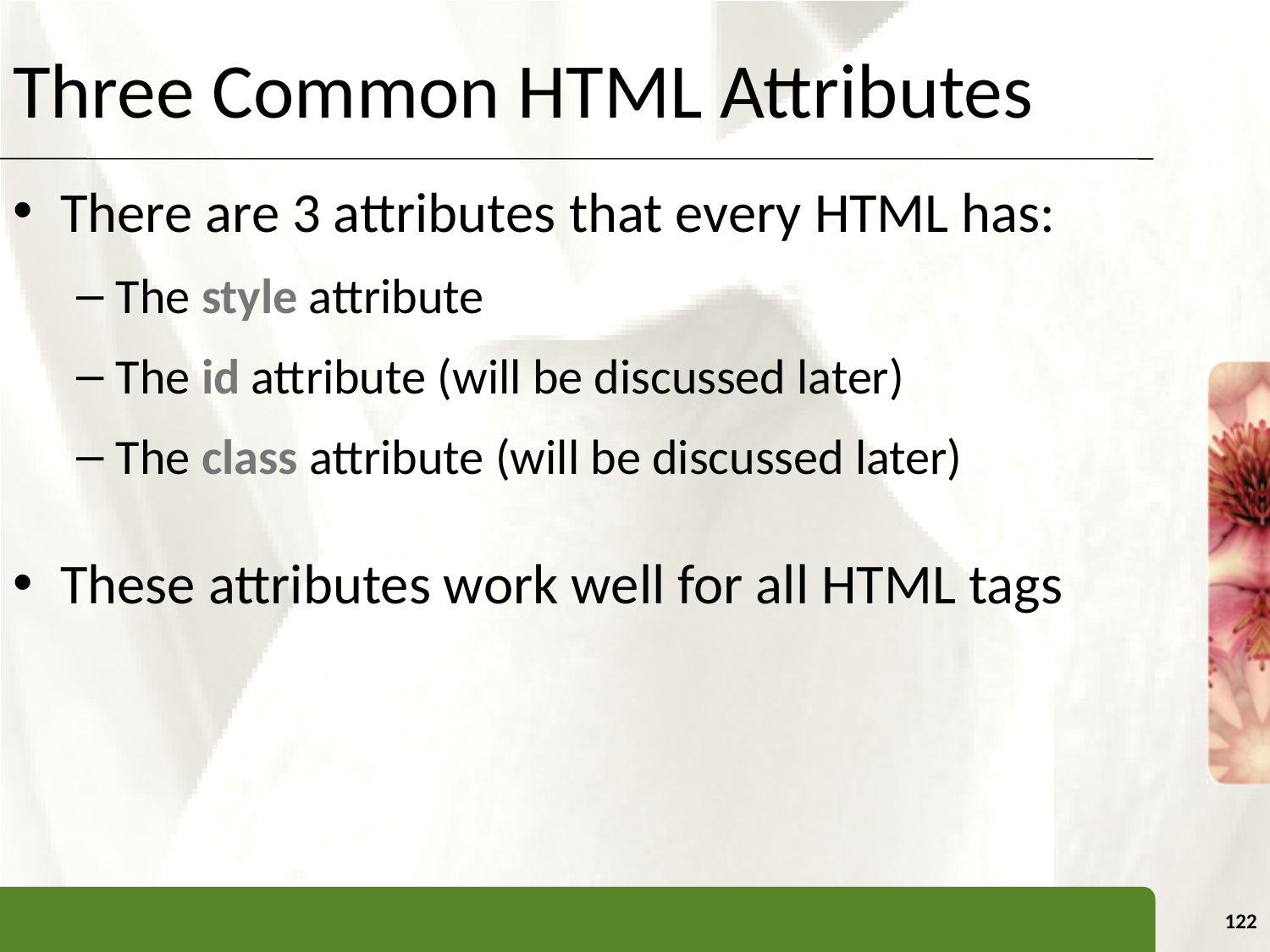

Three Common HTML Attributes
There are 3 attributes that every HTML has:
The style attribute
The id attribute (will be discussed later)
The class attribute (will be discussed later)
These attributes work well for all HTML tags
122